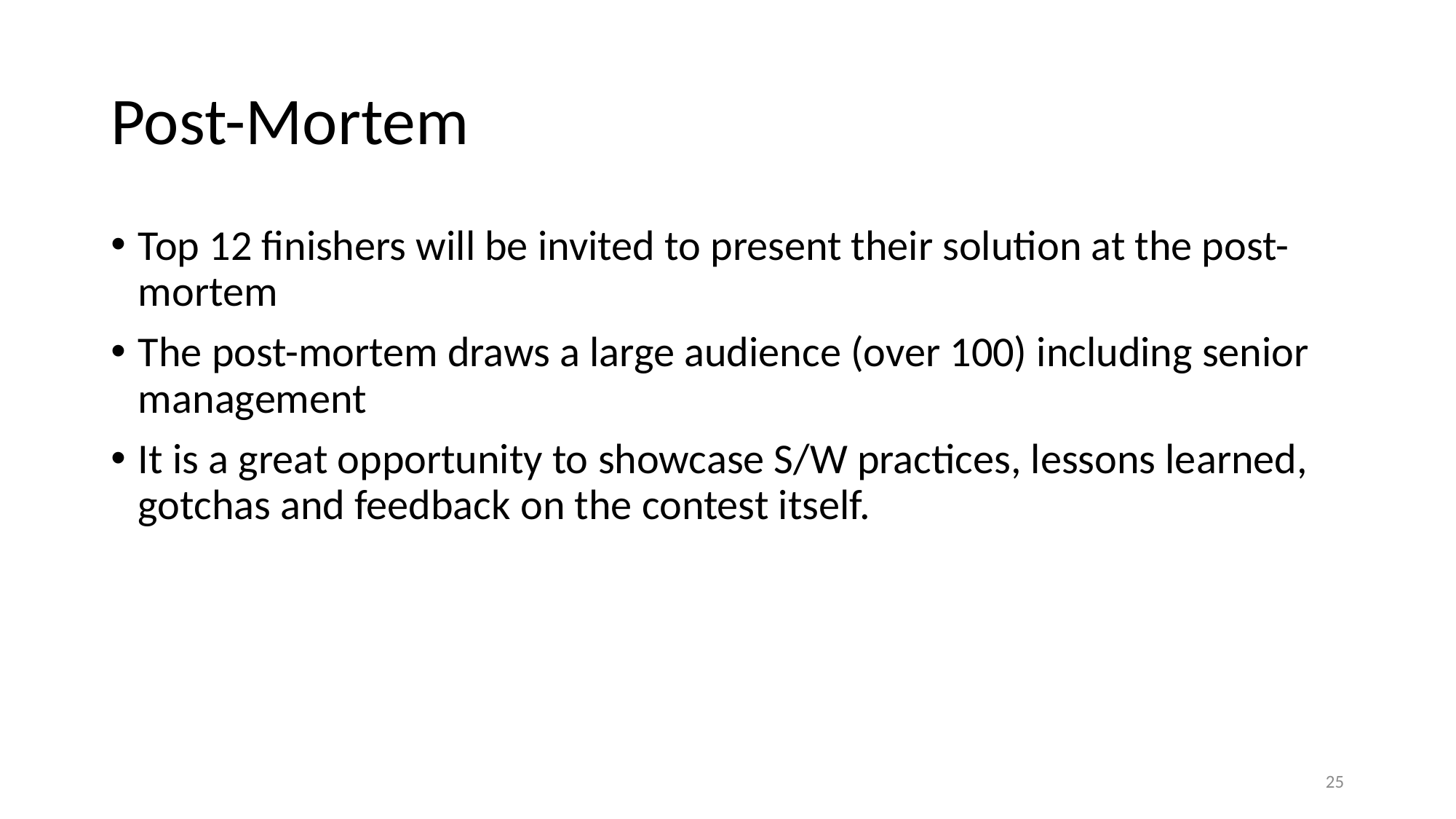

# Post-Mortem
Top 12 finishers will be invited to present their solution at the post-mortem
The post-mortem draws a large audience (over 100) including senior management
It is a great opportunity to showcase S/W practices, lessons learned, gotchas and feedback on the contest itself.
25